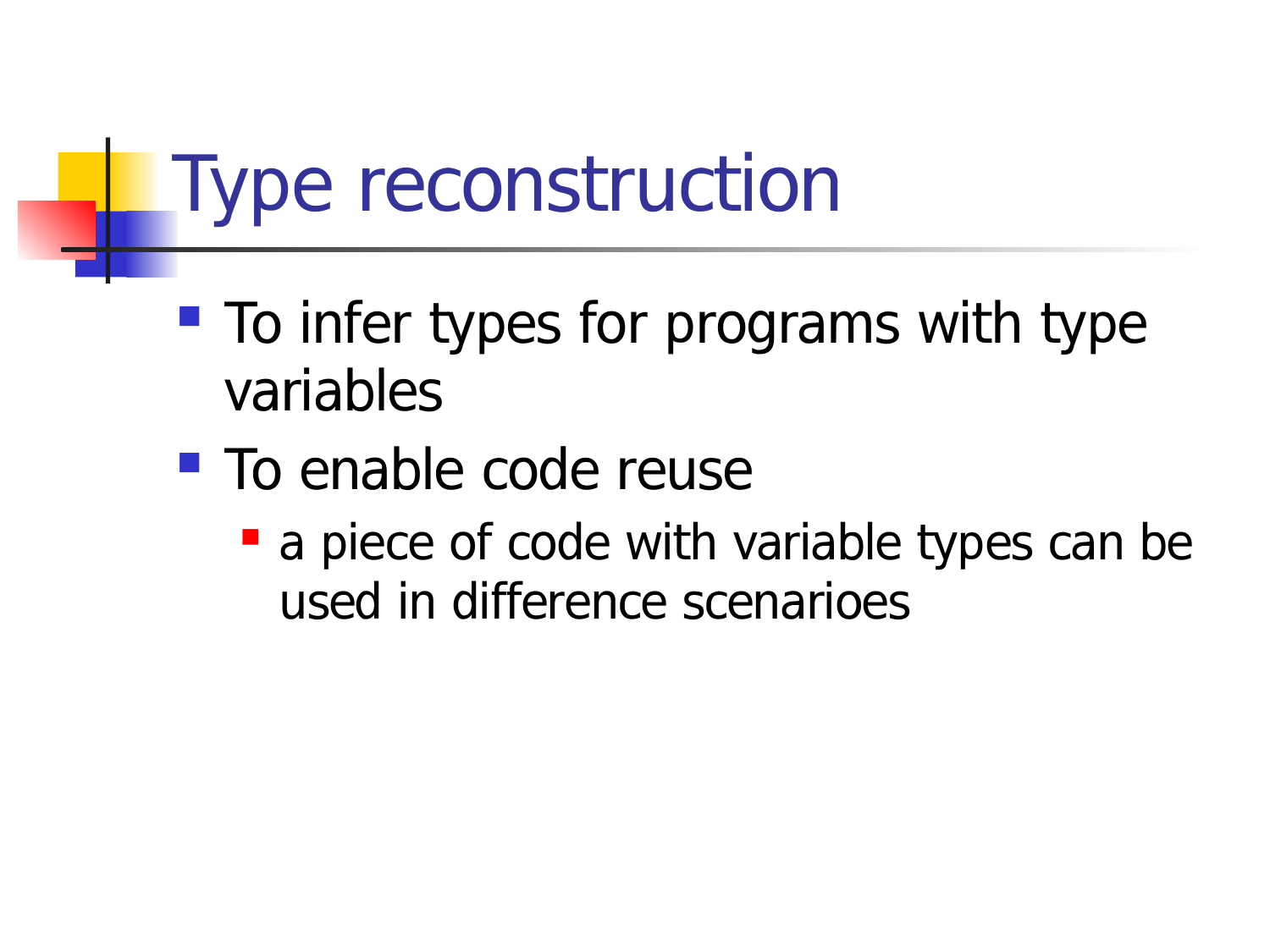

# Type reconstruction
To infer types for programs with type variables
To enable code reuse
a piece of code with variable types can be used in difference scenarioes